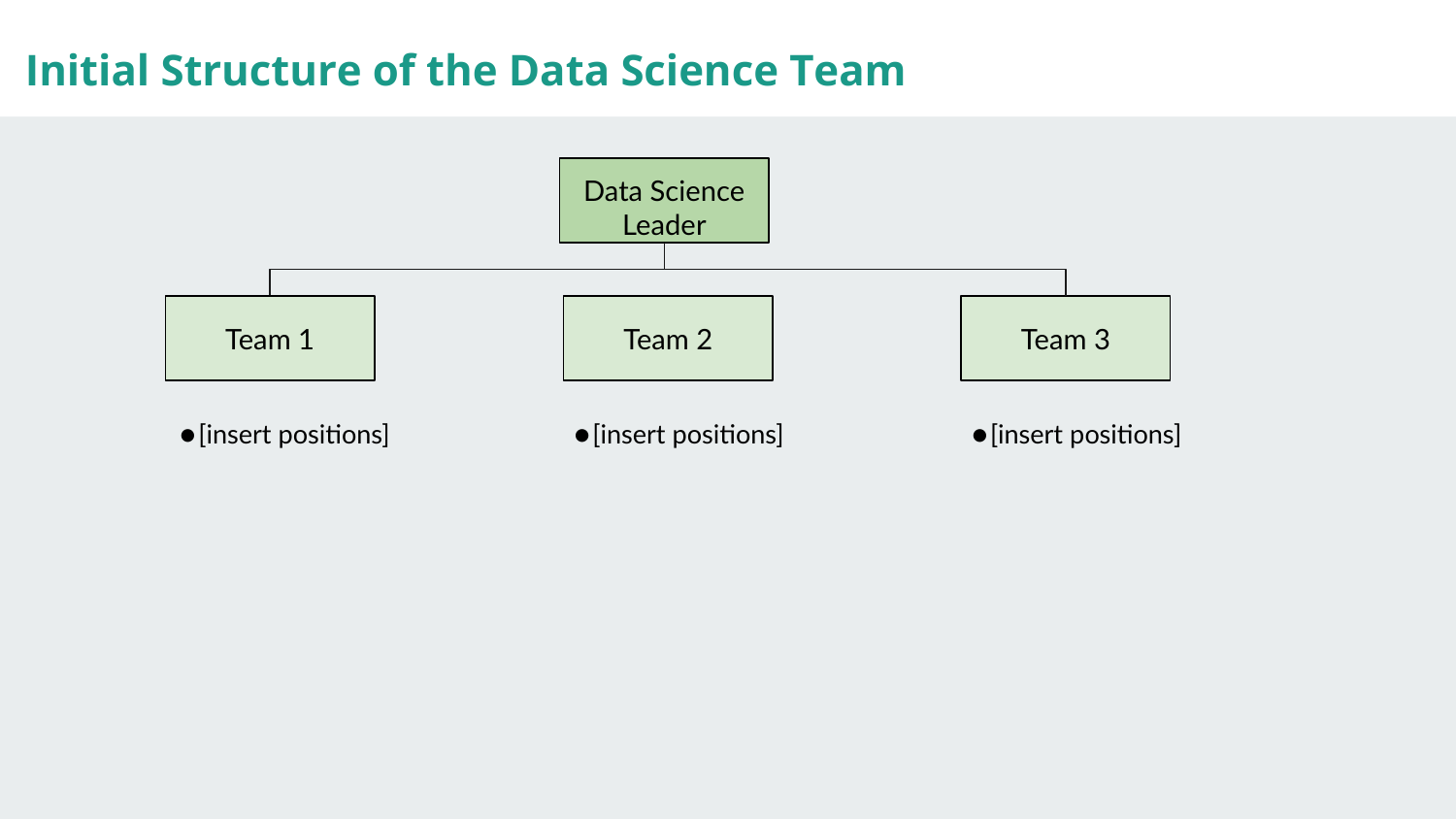

Initial Structure of the Data Science Team

Data Science Leader
Team 1
Team 2
Team 3
[insert positions]

[insert positions]
[insert positions]